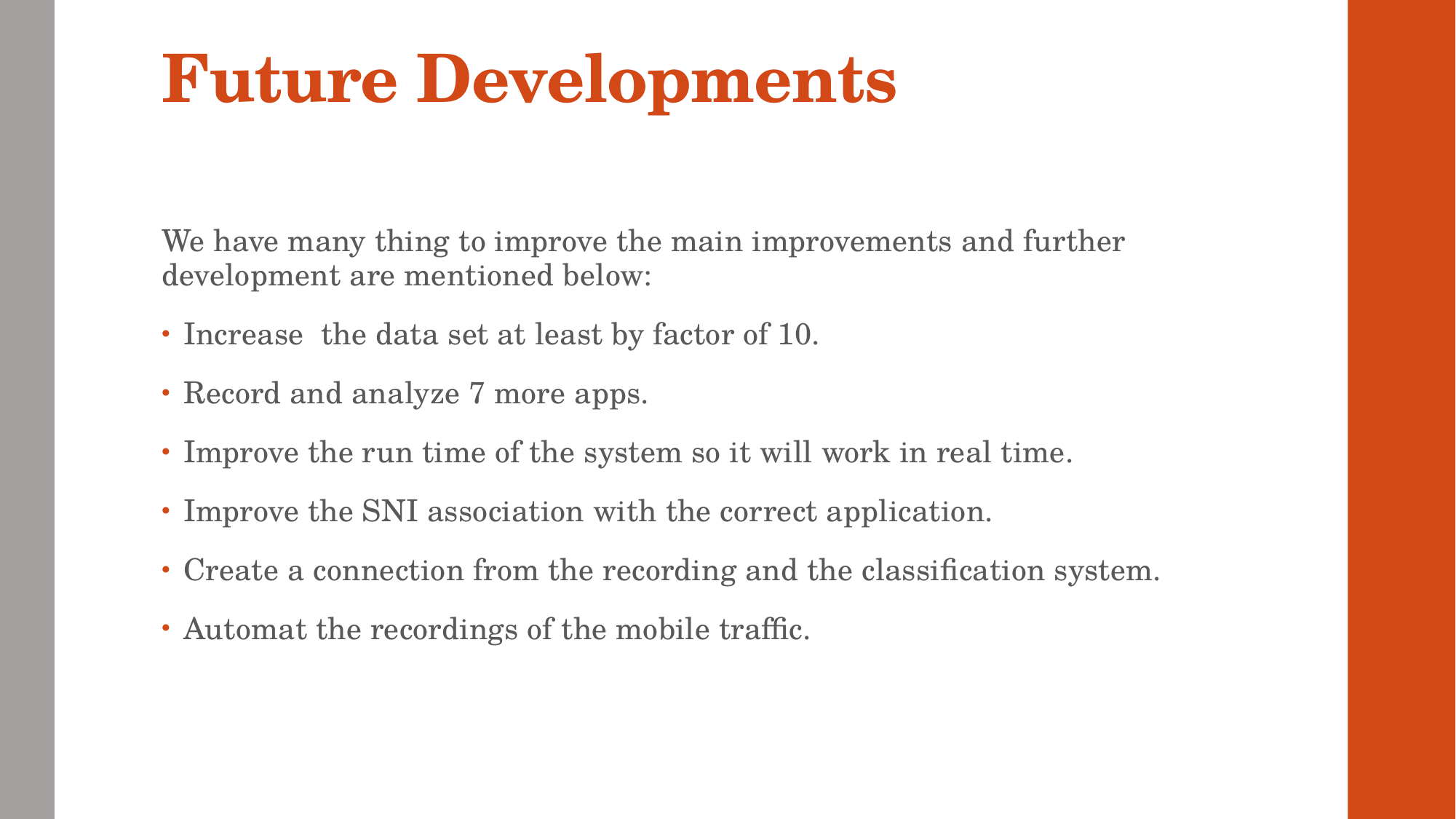

# Future Developments
We have many thing to improve the main improvements and further development are mentioned below:
Increase  the data set at least by factor of 10.
Record and analyze 7 more apps.
Improve the run time of the system so it will work in real time.
Improve the SNI association with the correct application.
Create a connection from the recording and the classification system.
Automat the recordings of the mobile traffic.